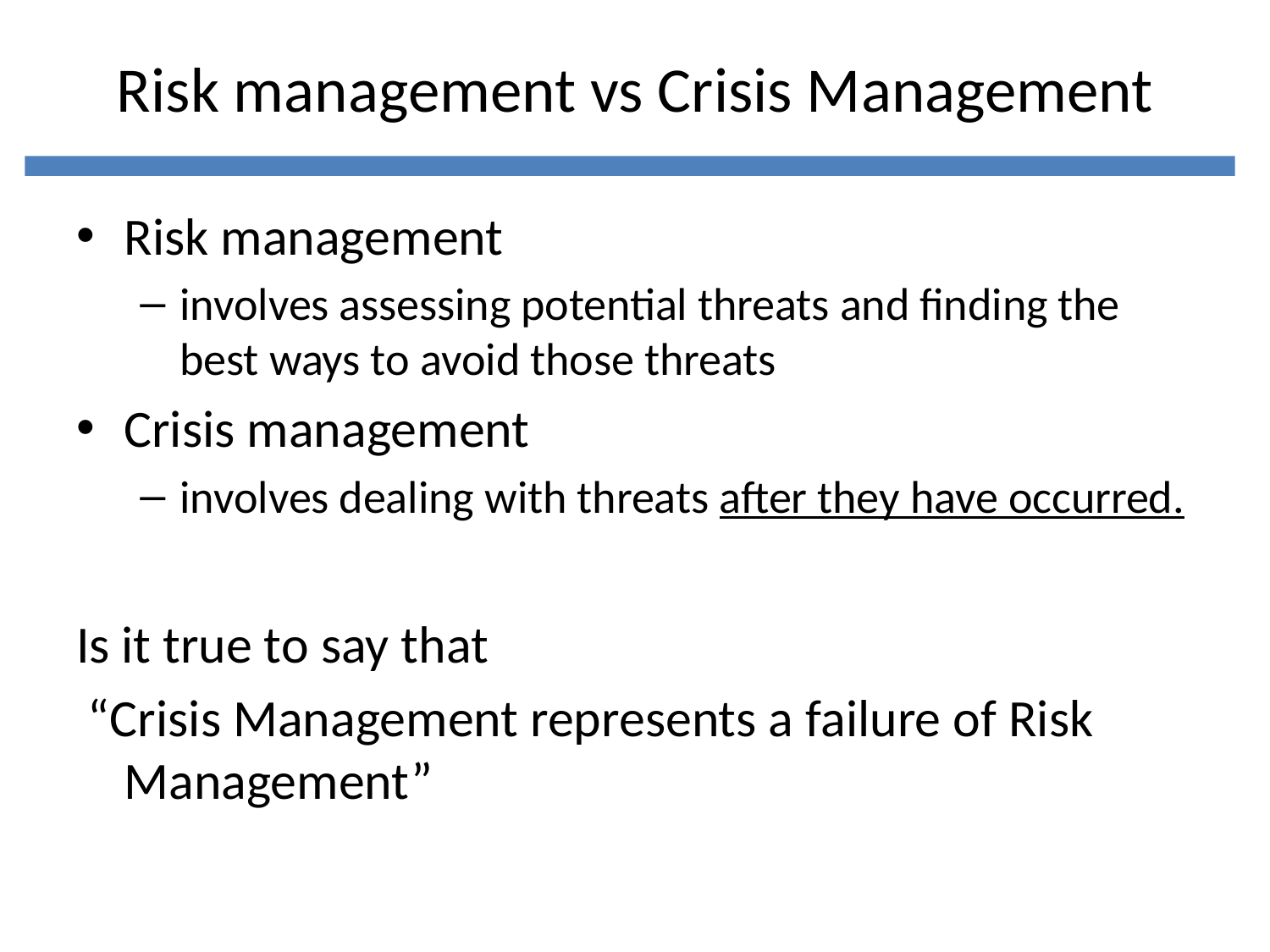

# Risk management vs Crisis Management
Risk management
involves assessing potential threats and finding the best ways to avoid those threats
Crisis management
involves dealing with threats after they have occurred.

Is it true to say that
 “Crisis Management represents a failure of Risk Management”